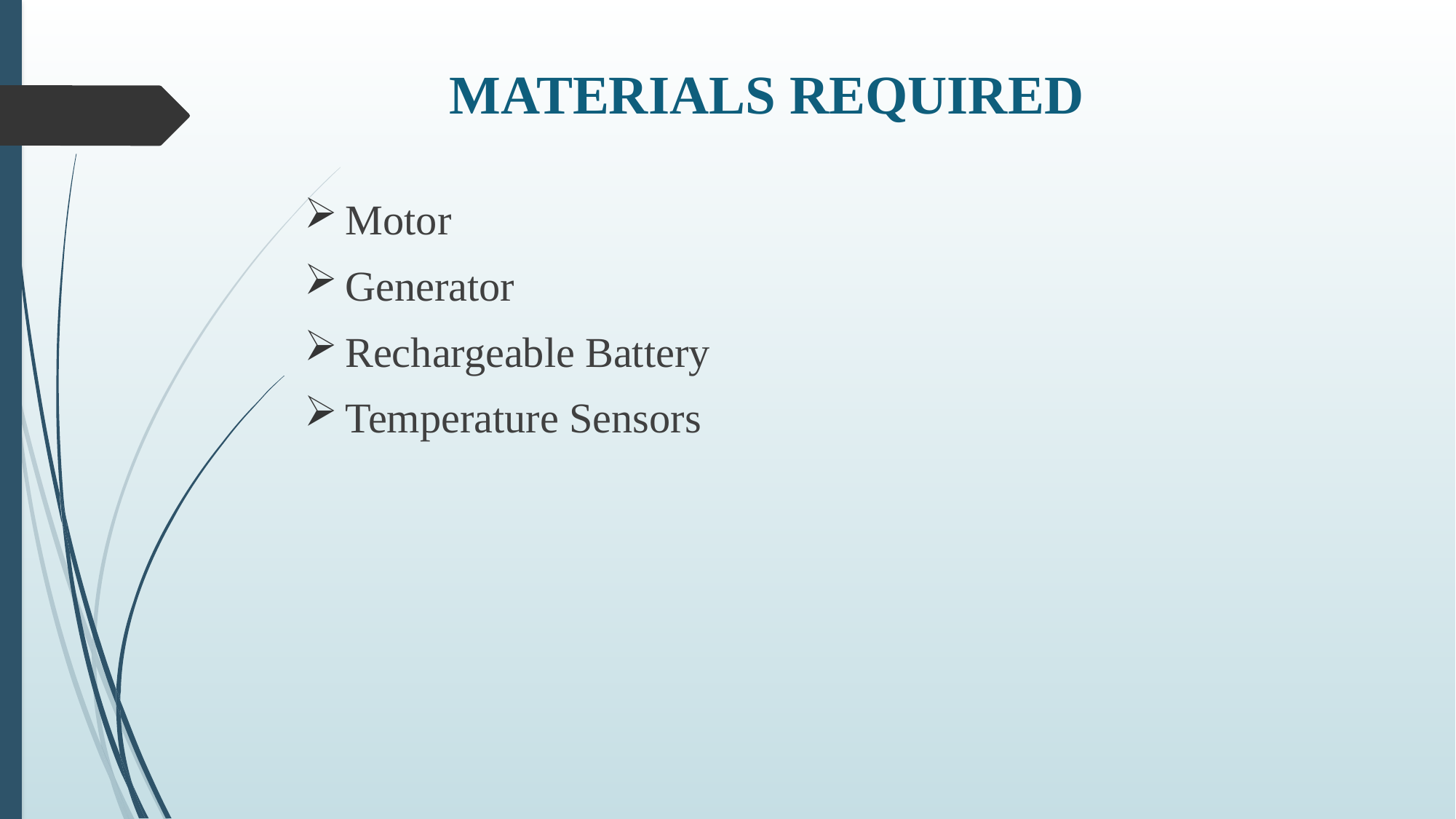

# MATERIALS REQUIRED
Motor
Generator
Rechargeable Battery
Temperature Sensors